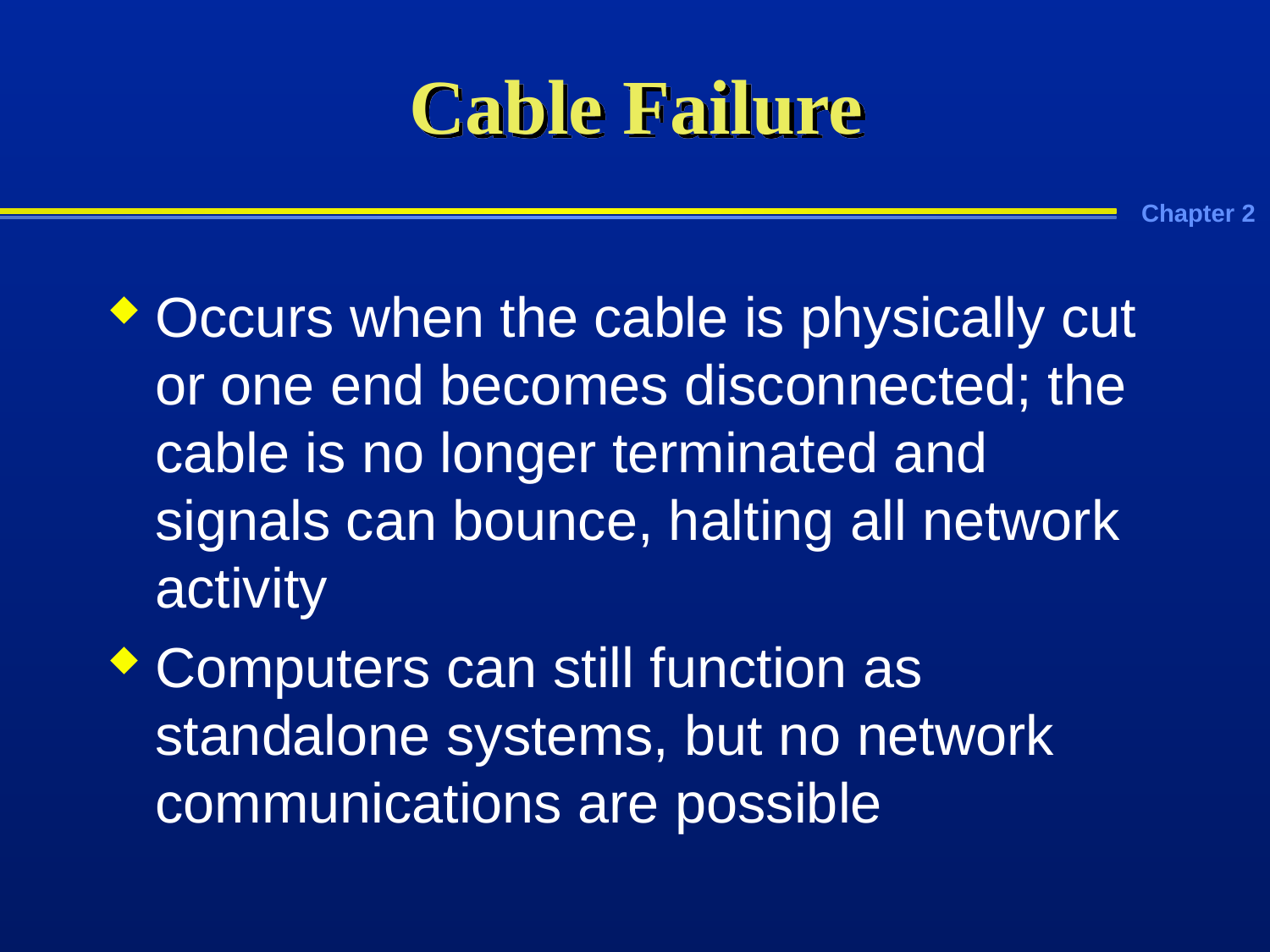

# Cable Failure
Occurs when the cable is physically cut or one end becomes disconnected; the cable is no longer terminated and signals can bounce, halting all network activity
Computers can still function as standalone systems, but no network communications are possible